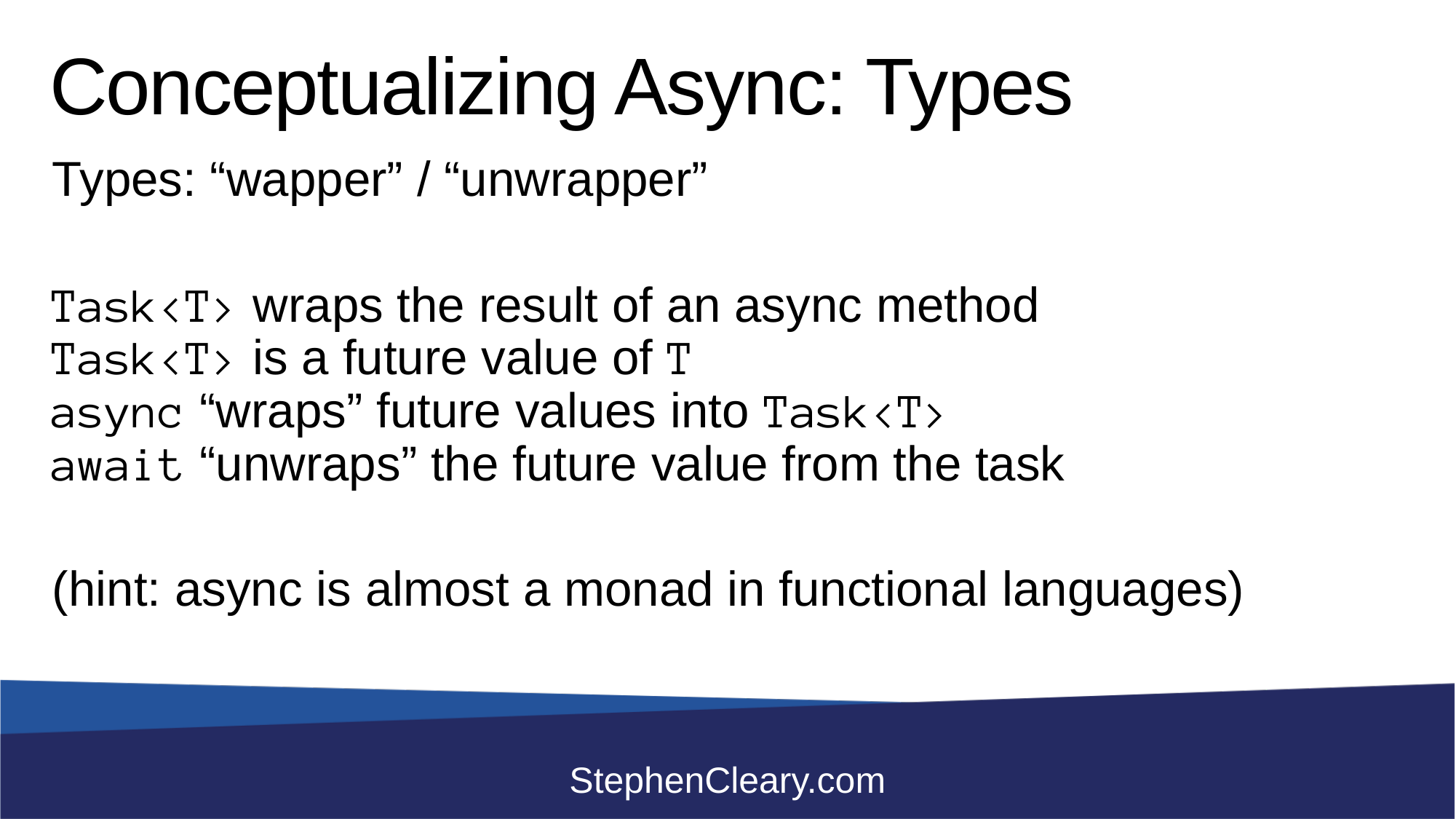

# Conceptualizing Async: Types
Types: “wapper” / “unwrapper”

Task<T> wraps the result of an async method
Task<T> is a future value of T
async “wraps” future values into Task<T>
await “unwraps” the future value from the task

(hint: async is almost a monad in functional languages)